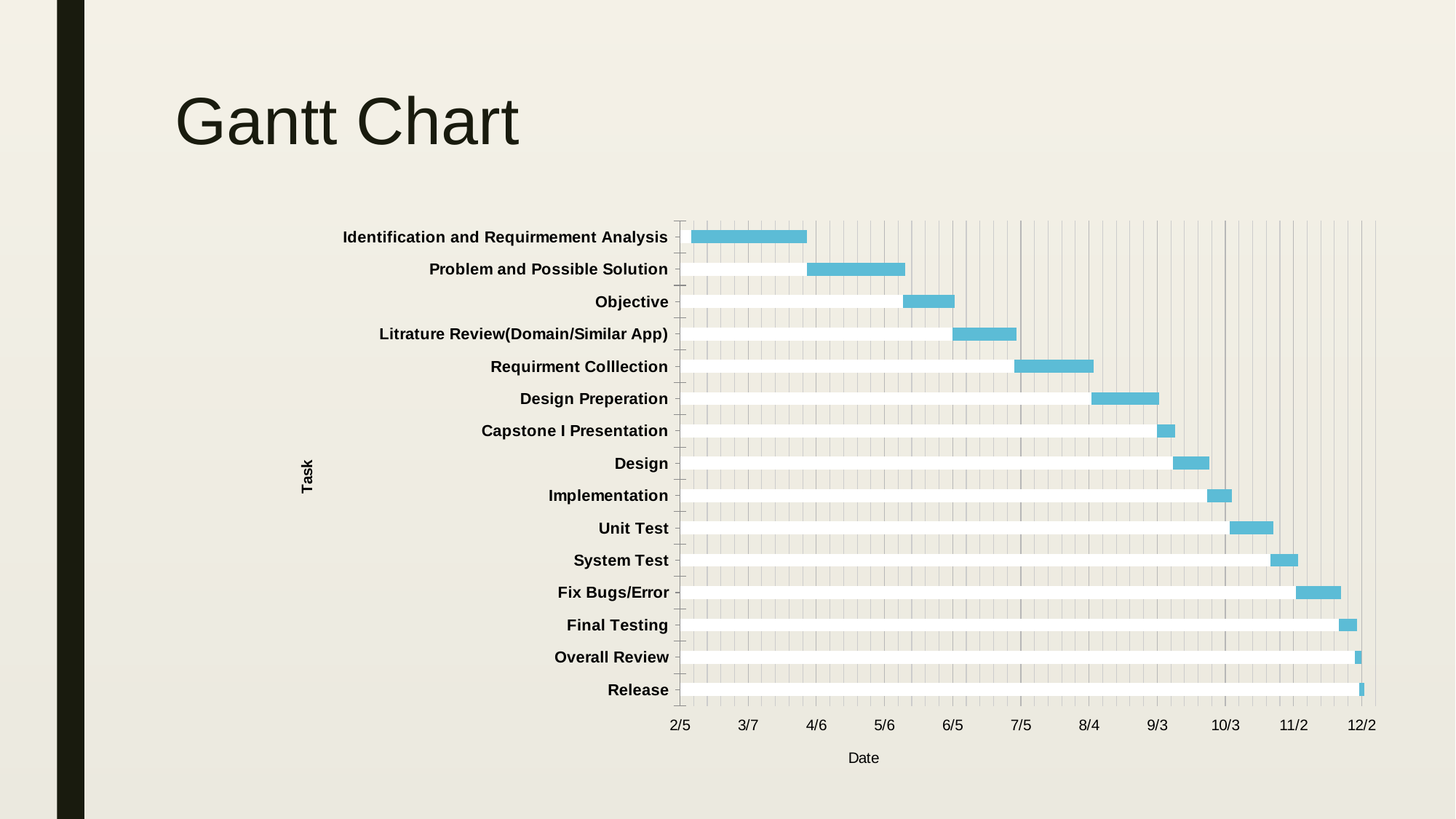

# Gantt Chart

### Chart

| Category |  |  |
|---|---|---|
| Identification and Requirmement Analysis | 43506.0 | 51.0 |
| Problem and Possible Solution | 43557.0 | 43.0 |
| Objective | 43599.0 | 23.0 |
| Litrature Review(Domain/Similar App) | 43621.0 | 28.0 |
| Requirment Colllection | 43648.0 | 35.0 |
| Design Preperation | 43682.0 | 30.0 |
| Capstone I Presentation | 43711.0 | 8.0 |
| Design | 43718.0 | 16.0 |
| Implementation | 43733.0 | 11.0 |
| Unit Test | 43743.0 | 19.0 |
| System Test | 43761.0 | 12.0 |
| Fix Bugs/Error | 43772.0 | 20.0 |
| Final Testing | 43791.0 | 8.0 |
| Overall Review | 43798.0 | 3.0 |
| Release | 43800.0 | 2.0 |